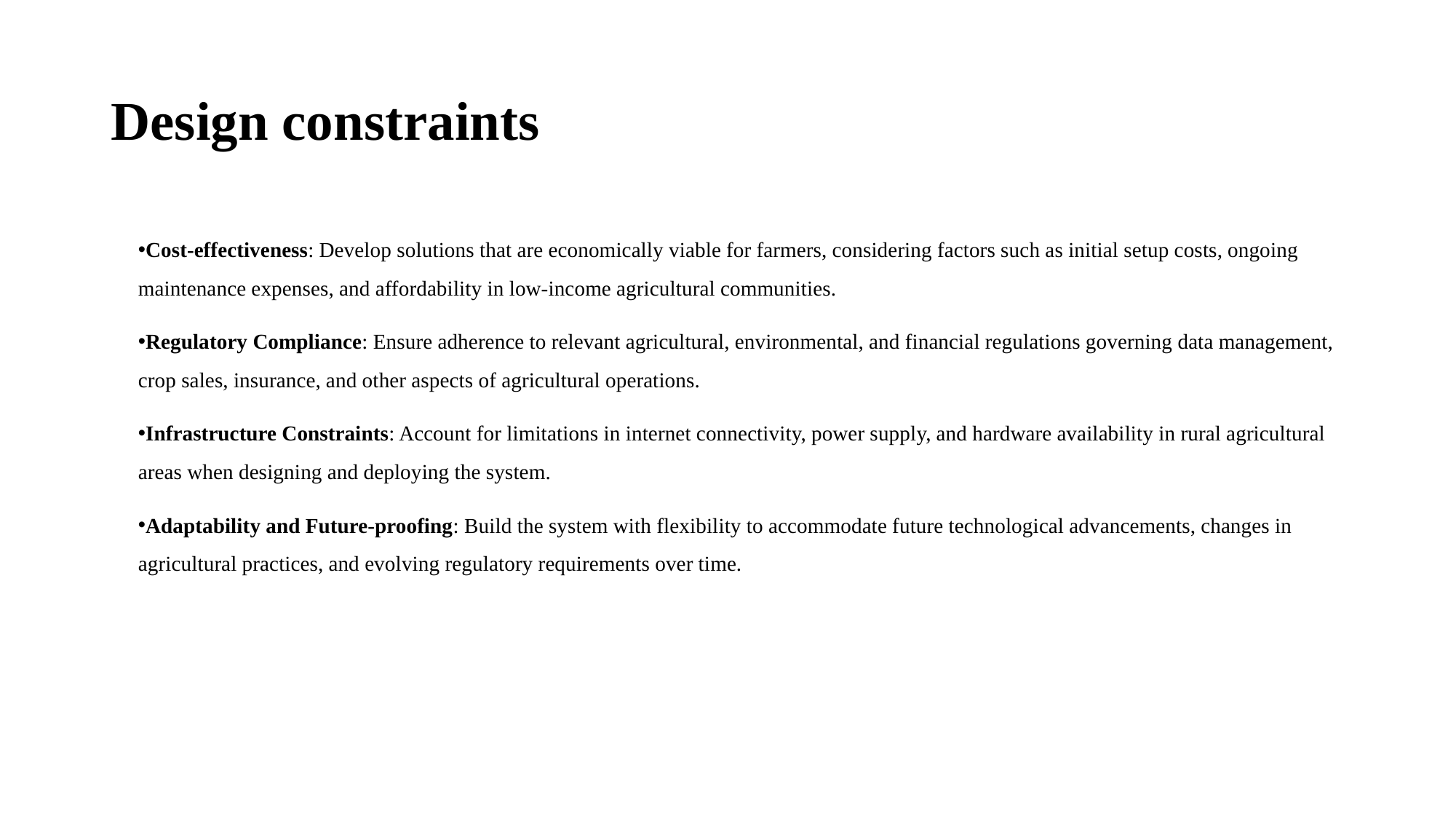

# Design constraints
Cost-effectiveness: Develop solutions that are economically viable for farmers, considering factors such as initial setup costs, ongoing maintenance expenses, and affordability in low-income agricultural communities.
Regulatory Compliance: Ensure adherence to relevant agricultural, environmental, and financial regulations governing data management, crop sales, insurance, and other aspects of agricultural operations.
Infrastructure Constraints: Account for limitations in internet connectivity, power supply, and hardware availability in rural agricultural areas when designing and deploying the system.
Adaptability and Future-proofing: Build the system with flexibility to accommodate future technological advancements, changes in agricultural practices, and evolving regulatory requirements over time.